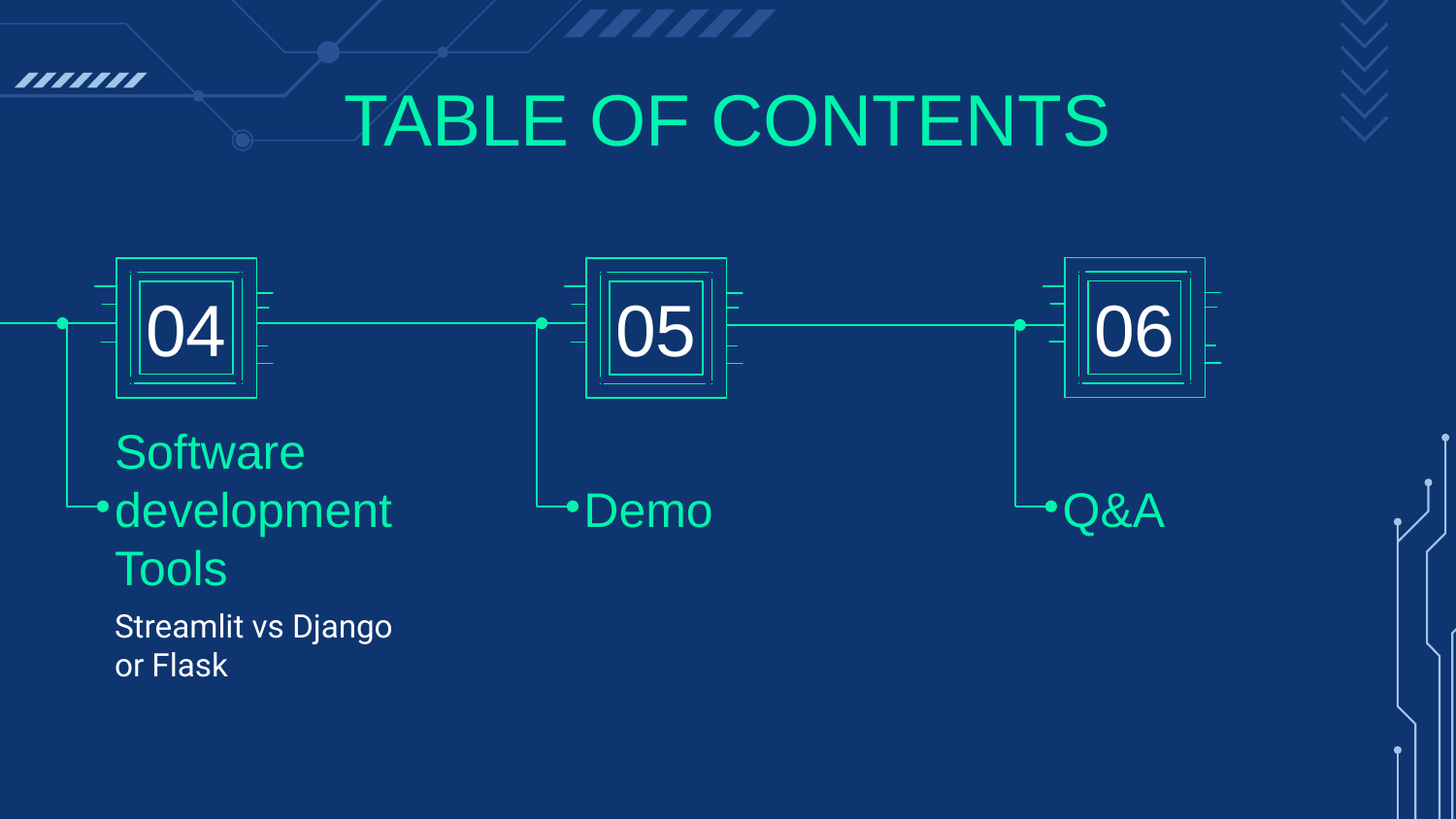

# TABLE OF CONTENTS
04
05
06
Software development Tools
Demo
Q&A
Streamlit vs Django or Flask